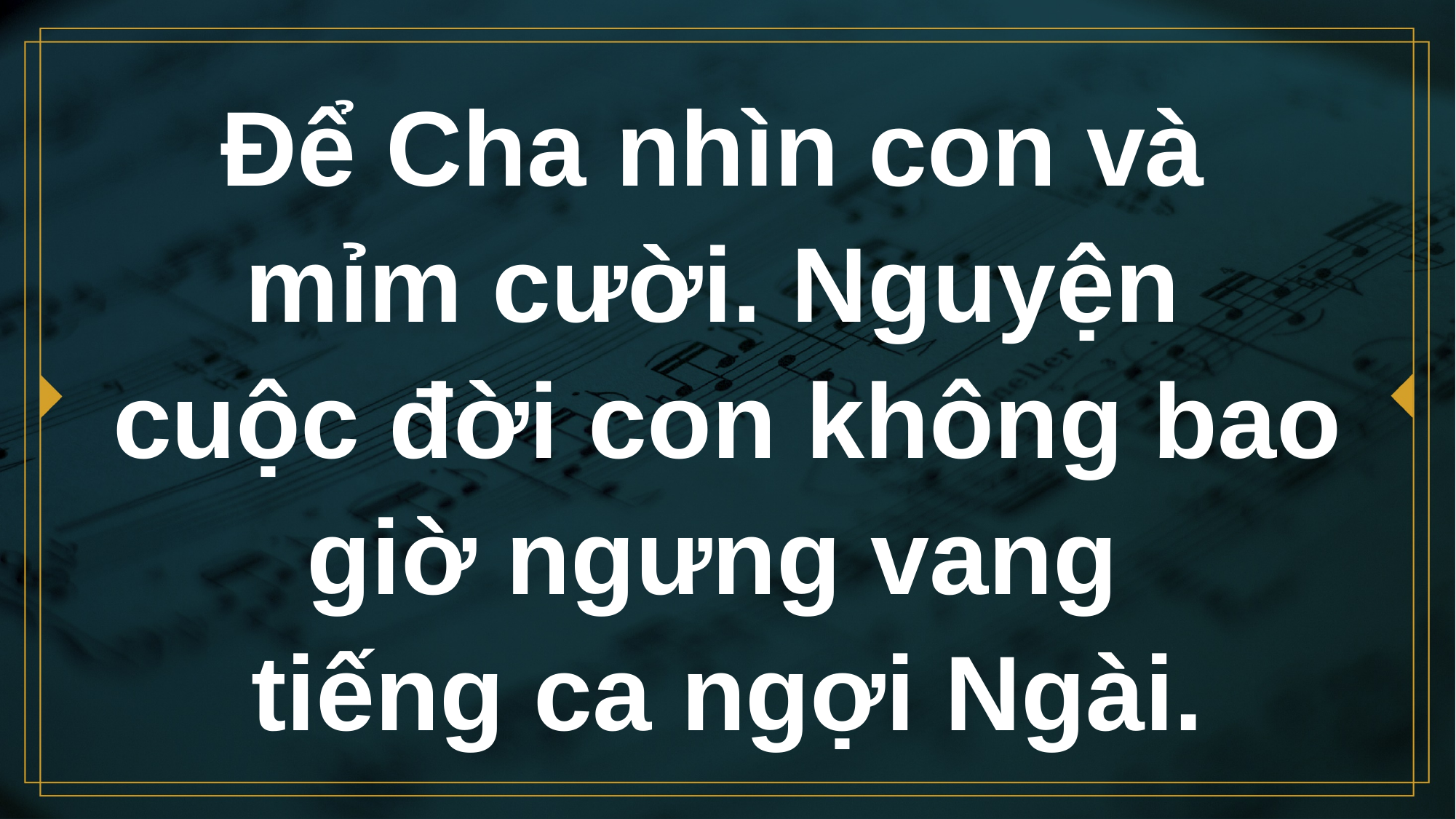

# Để Cha nhìn con và mỉm cười. Nguyện cuộc đời con không bao giờ ngưng vang tiếng ca ngợi Ngài.